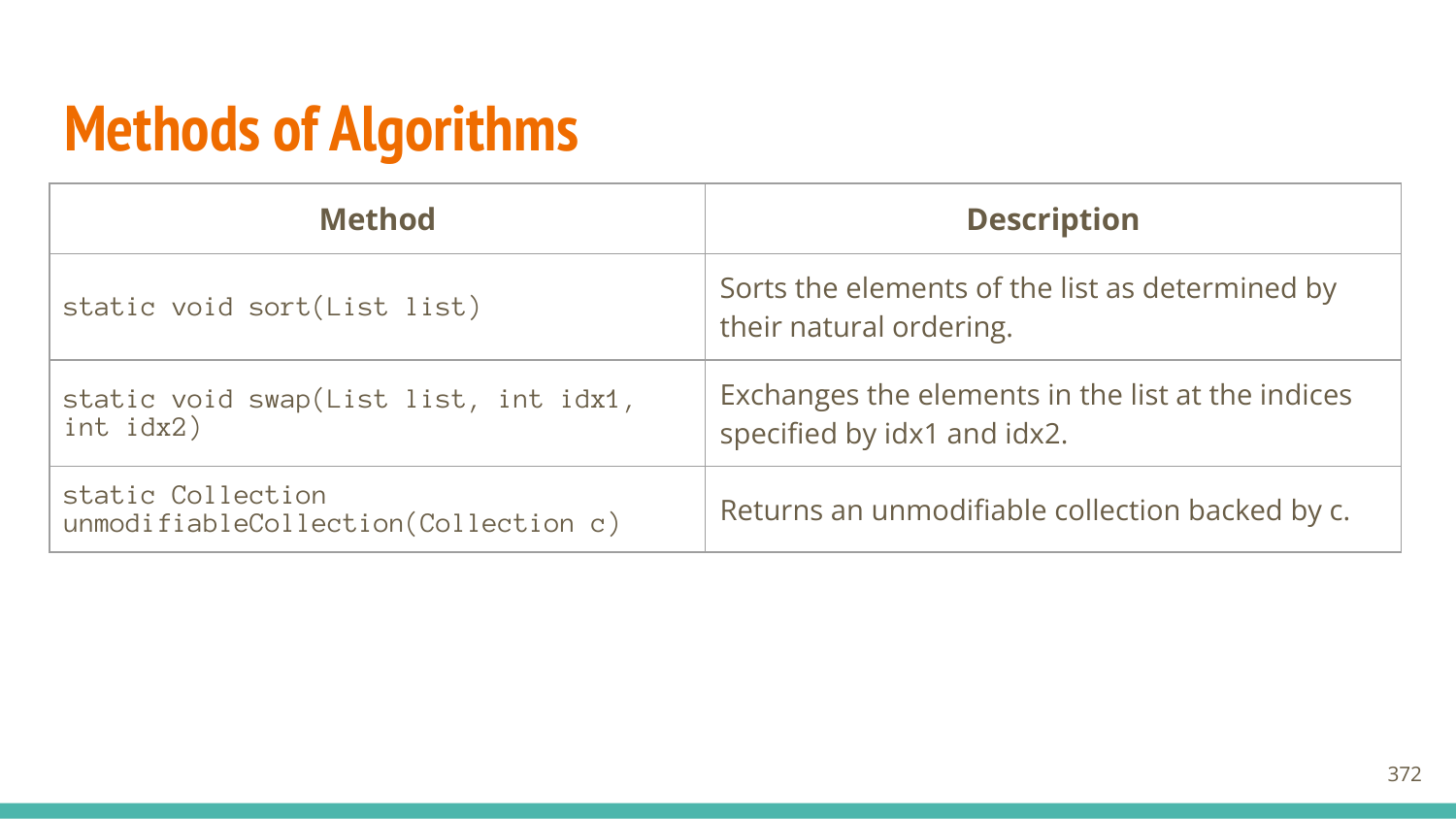

# Methods of Algorithms
| Method | Description |
| --- | --- |
| static void sort(List list) | Sorts the elements of the list as determined by their natural ordering. |
| static void swap(List list, int idx1, int idx2) | Exchanges the elements in the list at the indices specified by idx1 and idx2. |
| static Collection unmodifiableCollection(Collection c) | Returns an unmodifiable collection backed by c. |
372